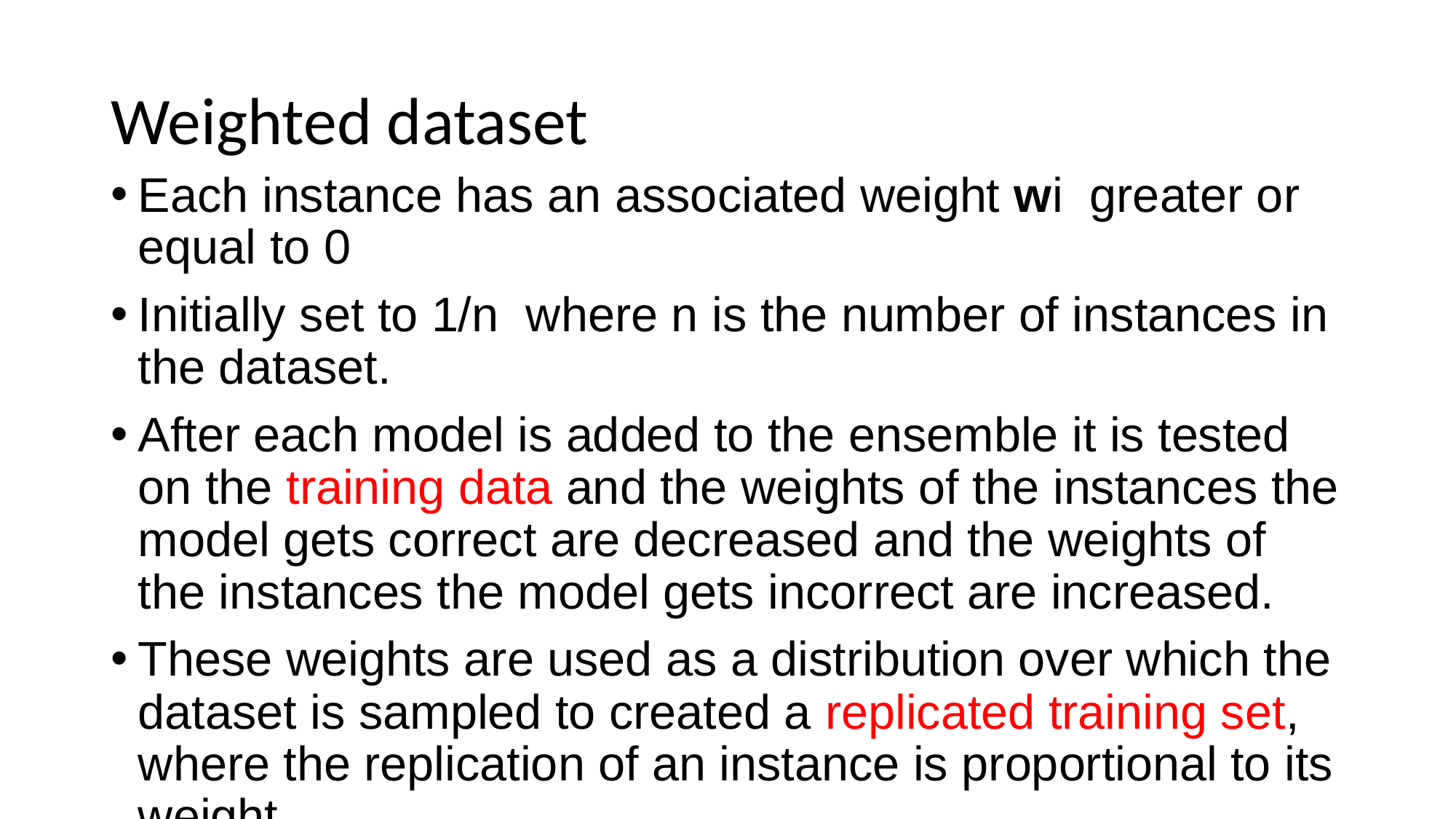

# Weighted dataset
Each instance has an associated weight wi  greater or equal to 0
Initially set to 1/n  where n is the number of instances in the dataset.
After each model is added to the ensemble it is tested on the training data and the weights of the instances the model gets correct are decreased and the weights of the instances the model gets incorrect are increased.
These weights are used as a distribution over which the dataset is sampled to created a replicated training set, where the replication of an instance is proportional to its weight.